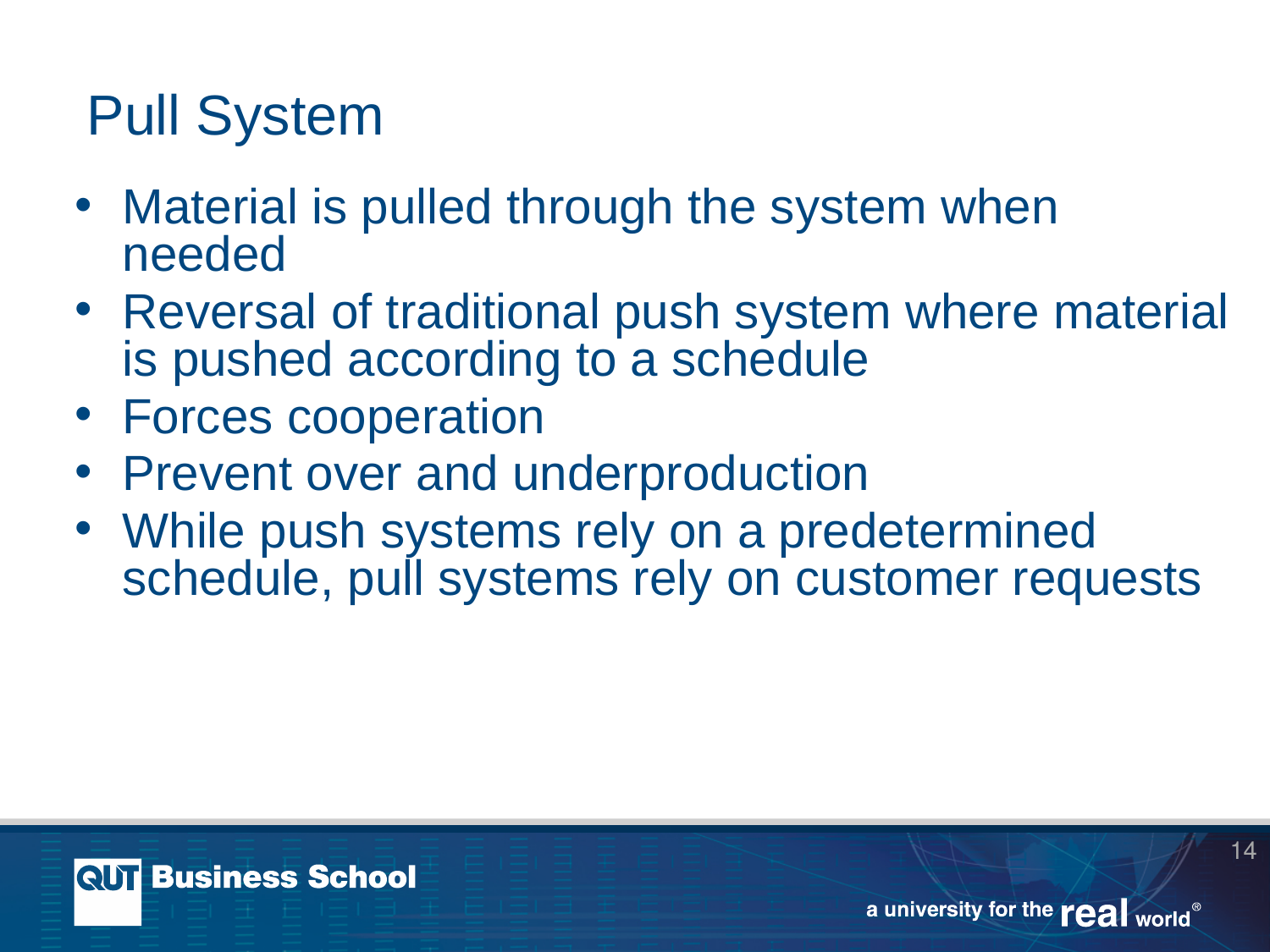

# Pull System
Material is pulled through the system when needed
Reversal of traditional push system where material is pushed according to a schedule
Forces cooperation
Prevent over and underproduction
While push systems rely on a predetermined schedule, pull systems rely on customer requests
14